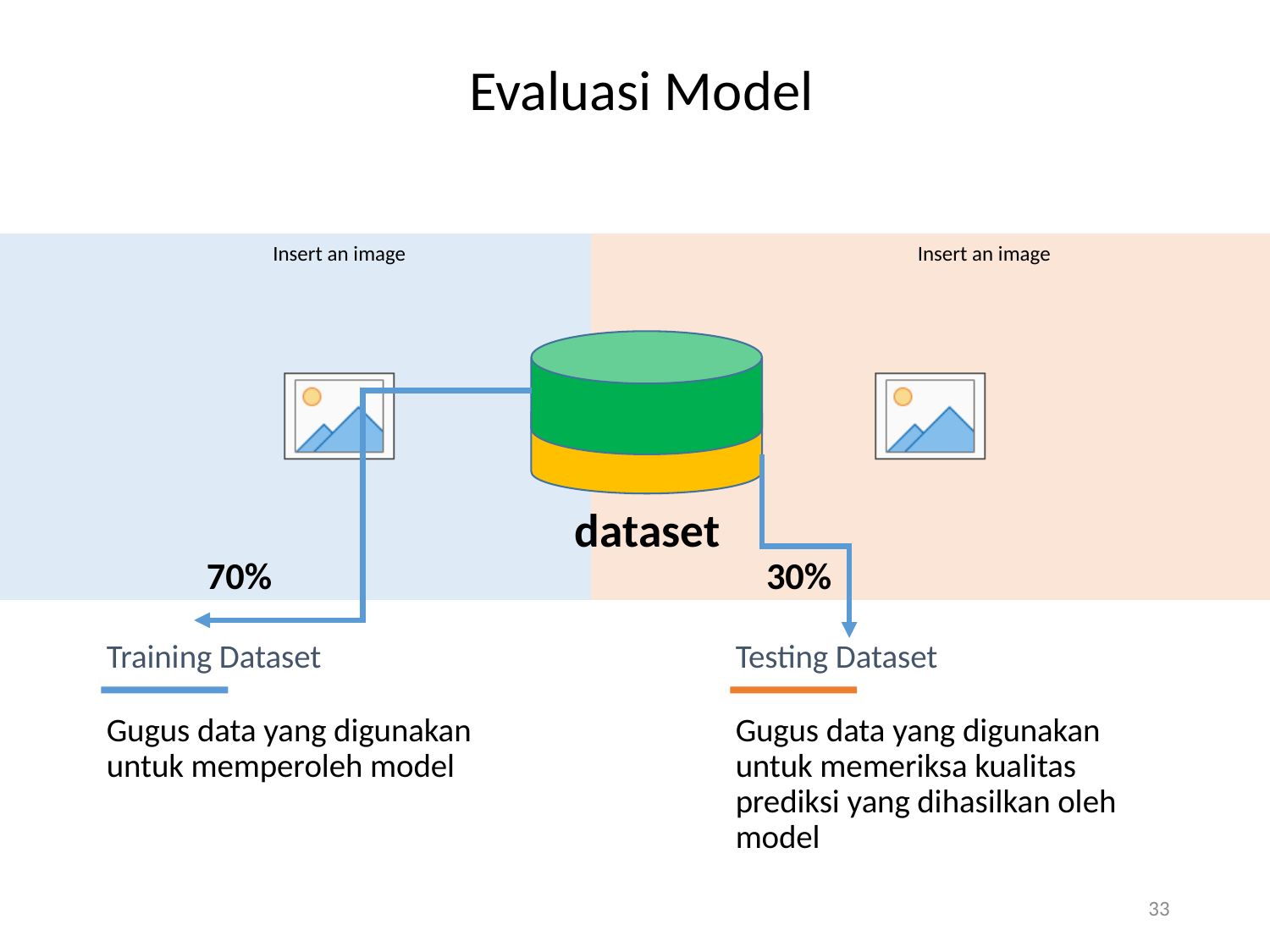

# Evaluasi Model

dataset
70%
30%
Training Dataset
Testing Dataset
Gugus data yang digunakan untuk memperoleh model
Gugus data yang digunakan untuk memeriksa kualitas prediksi yang dihasilkan oleh model

33